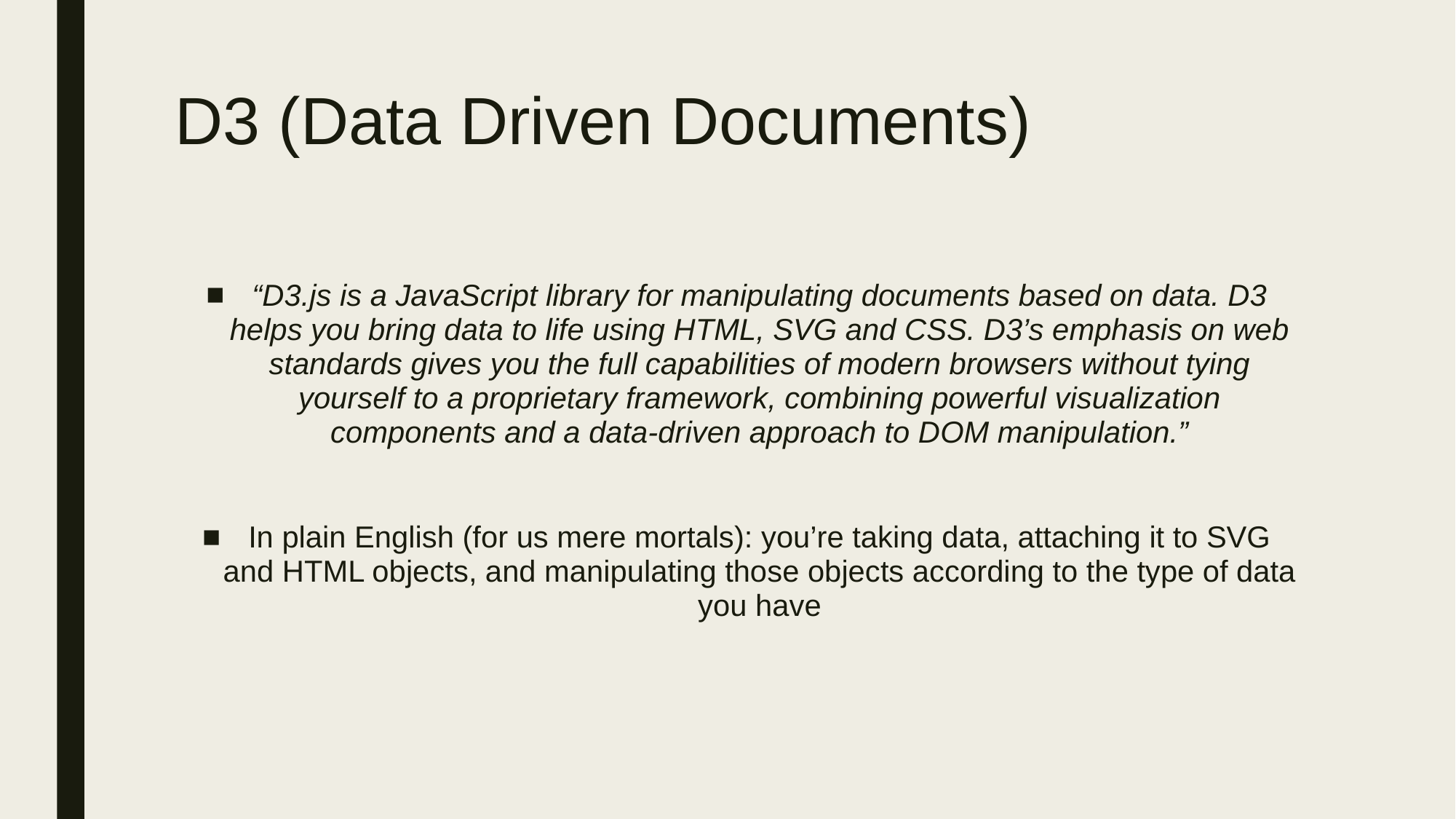

# D3 (Data Driven Documents)
“D3.js is a JavaScript library for manipulating documents based on data. D3 helps you bring data to life using HTML, SVG and CSS. D3’s emphasis on web standards gives you the full capabilities of modern browsers without tying yourself to a proprietary framework, combining powerful visualization components and a data-driven approach to DOM manipulation.”

In plain English (for us mere mortals): you’re taking data, attaching it to SVG and HTML objects, and manipulating those objects according to the type of data you have